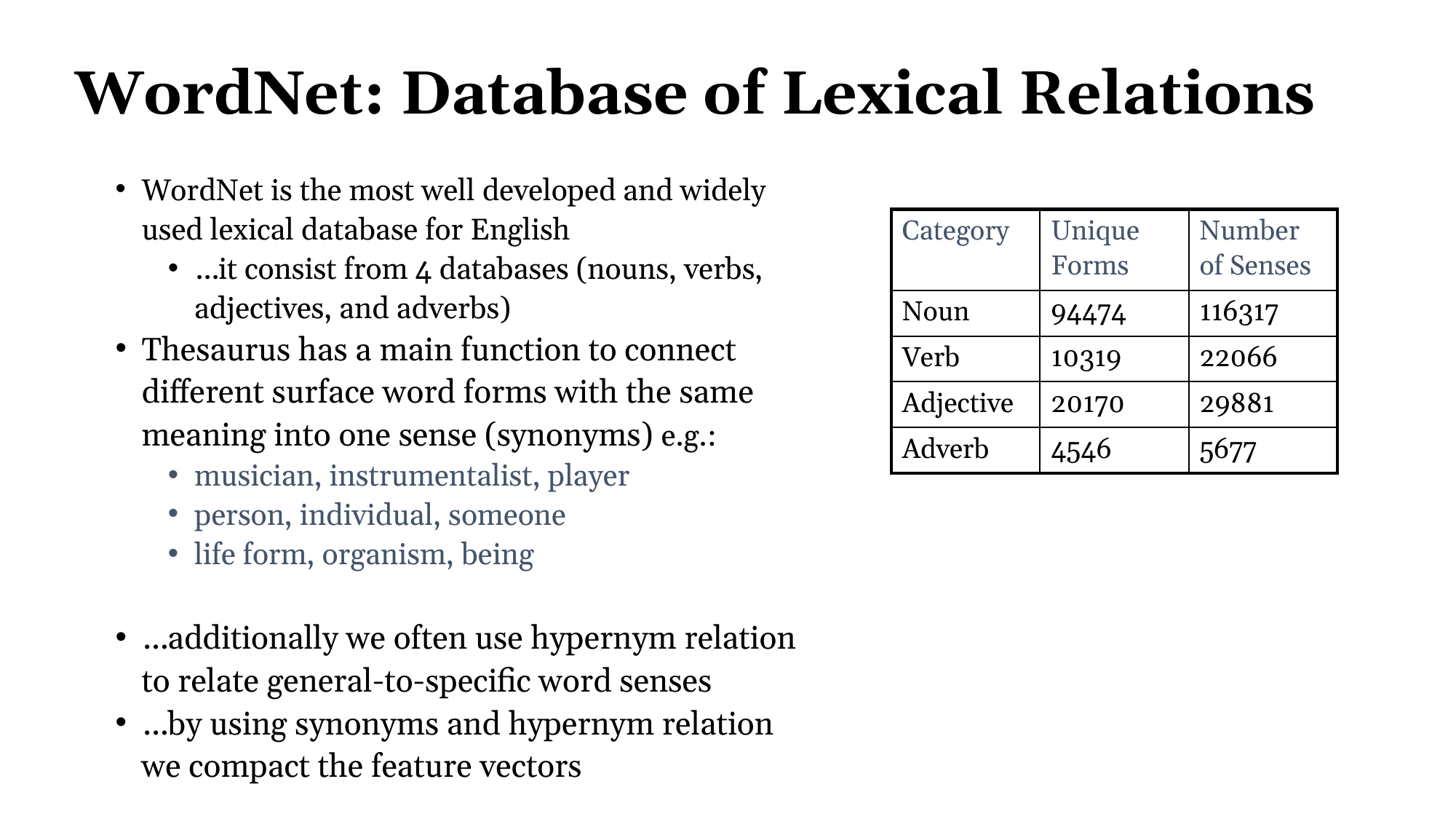

# WordNet: Database of Lexical Relations
WordNet is the most well developed and widely used lexical database for English
…it consist from 4 databases (nouns, verbs, adjectives, and adverbs)
Thesaurus has a main function to connect different surface word forms with the same meaning into one sense (synonyms) e.g.:
musician, instrumentalist, player
person, individual, someone
life form, organism, being

…additionally we often use hypernym relation to relate general-to-specific word senses
…by using synonyms and hypernym relation we compact the feature vectors
| Category | Unique Forms | Number of Senses |
| --- | --- | --- |
| Noun | 94474 | 116317 |
| Verb | 10319 | 22066 |
| Adjective | 20170 | 29881 |
| Adverb | 4546 | 5677 |